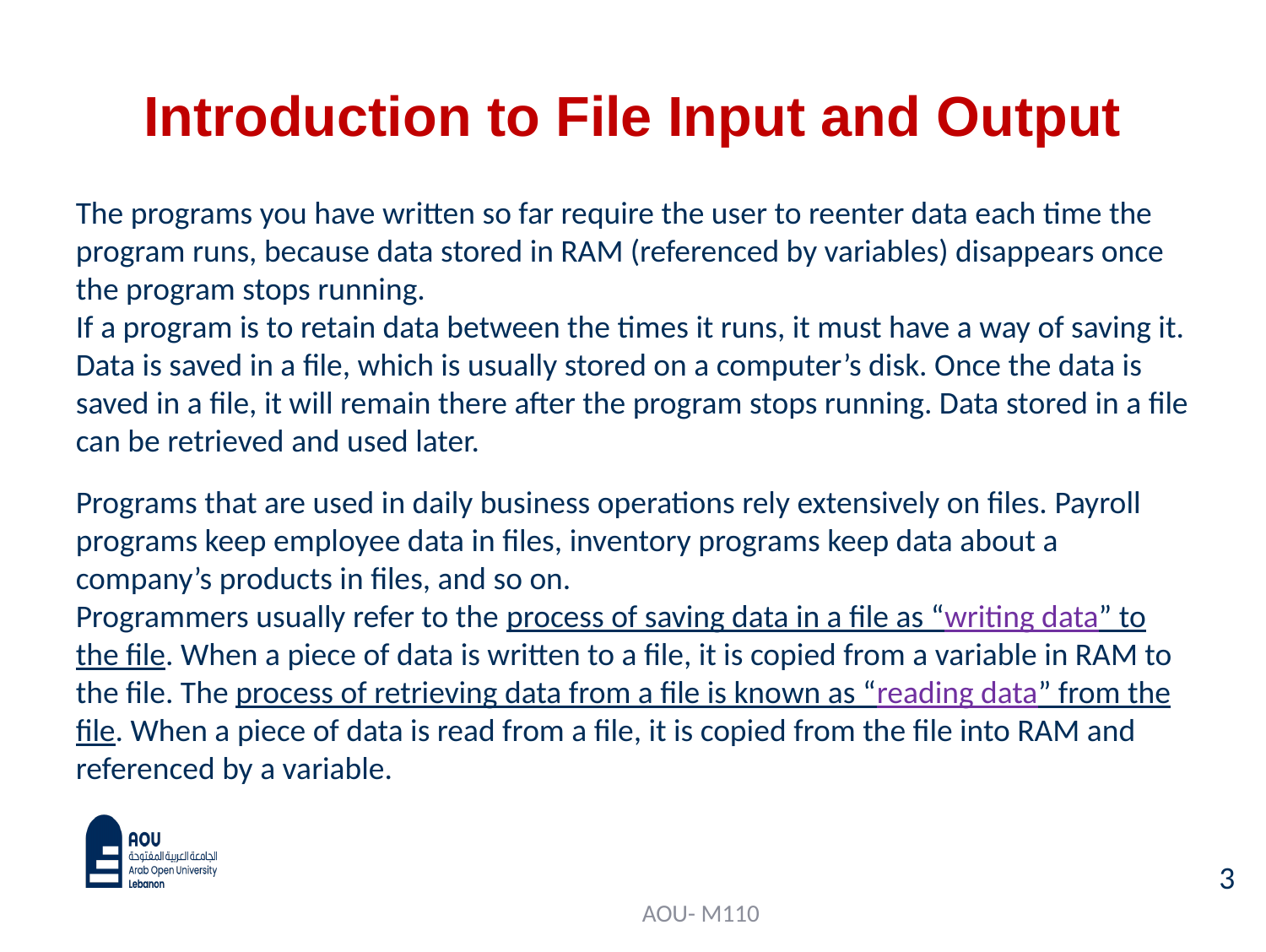

# Introduction to File Input and Output
The programs you have written so far require the user to reenter data each time the program runs, because data stored in RAM (referenced by variables) disappears once the program stops running.
If a program is to retain data between the times it runs, it must have a way of saving it.
Data is saved in a file, which is usually stored on a computer’s disk. Once the data is saved in a file, it will remain there after the program stops running. Data stored in a file can be retrieved and used later.
Programs that are used in daily business operations rely extensively on files. Payroll programs keep employee data in files, inventory programs keep data about a company’s products in files, and so on.
Programmers usually refer to the process of saving data in a file as “writing data” to the file. When a piece of data is written to a file, it is copied from a variable in RAM to the file. The process of retrieving data from a file is known as “reading data” from the file. When a piece of data is read from a file, it is copied from the file into RAM and referenced by a variable.
3
AOU- M110